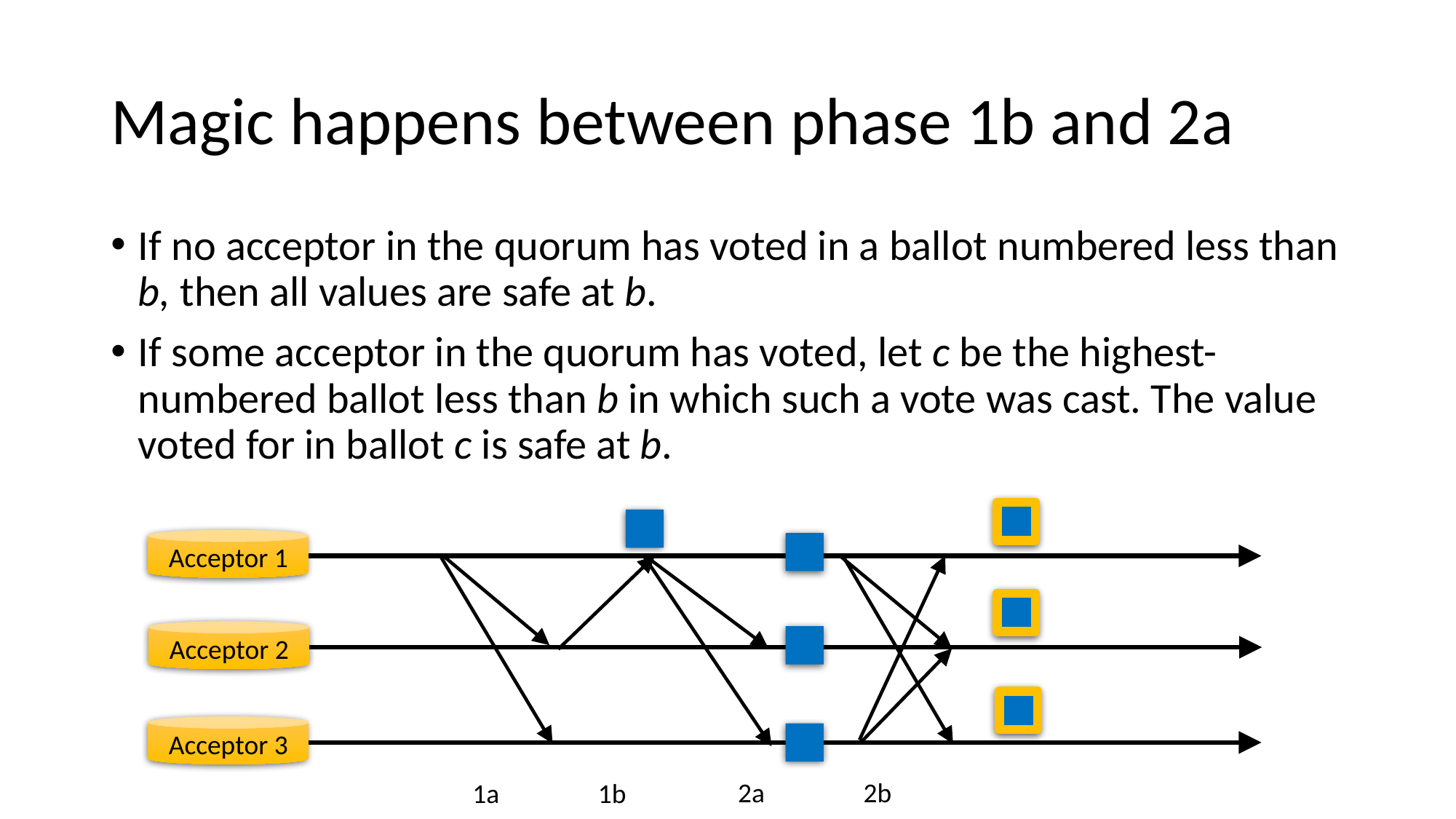

# Magic happens between phase 1b and 2a
If no acceptor in the quorum has voted in a ballot numbered less than b, then all values are safe at b.
If some acceptor in the quorum has voted, let c be the highest-numbered ballot less than b in which such a vote was cast. The value voted for in ballot c is safe at b.

Acceptor 1

Acceptor 2

Acceptor 3

2a                2b
1a                1b